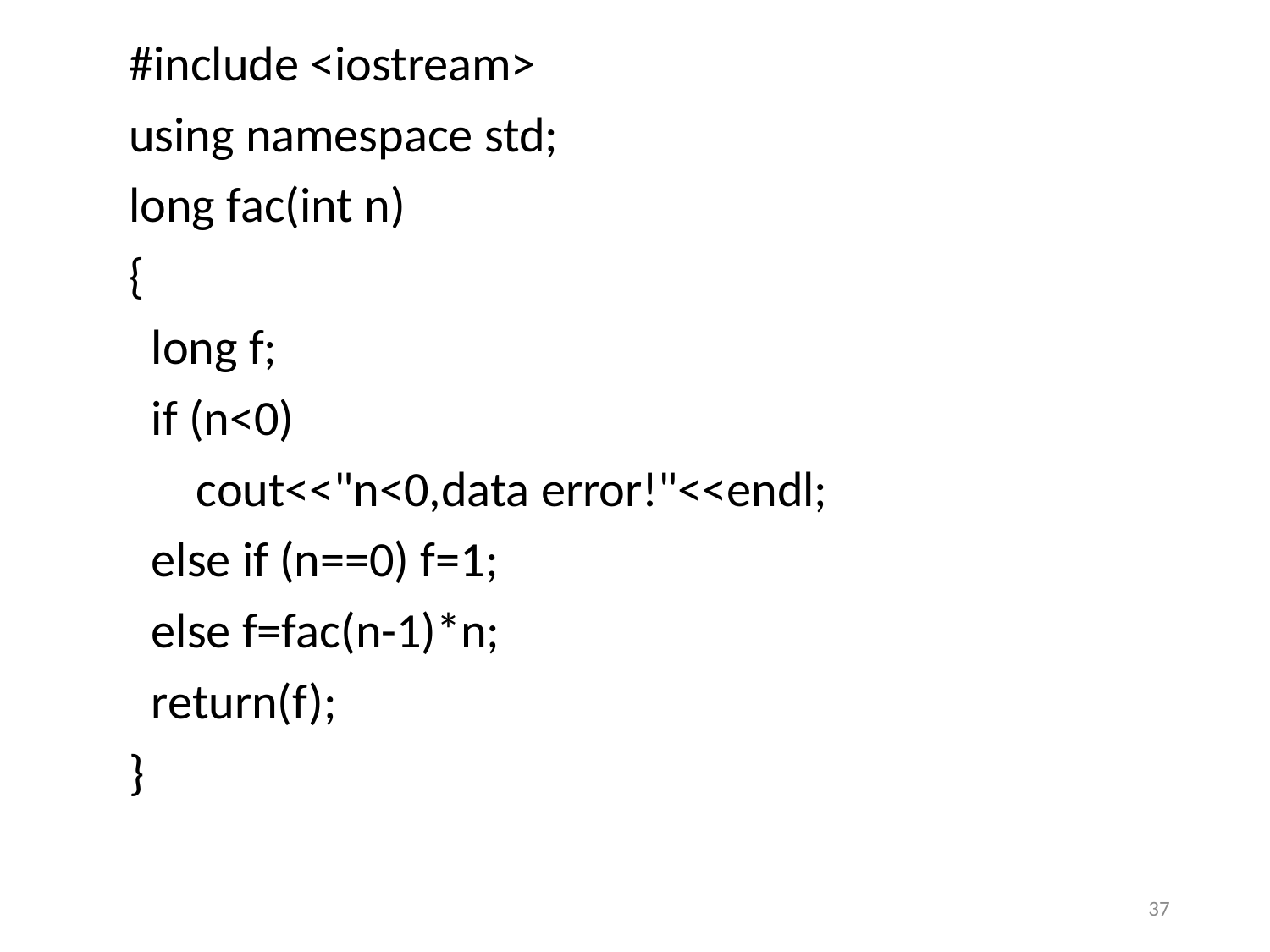

#include <iostream>
using namespace std;
long fac(int n)
{
  long f;
  if (n<0)
      cout<<"n<0,data error!"<<endl;
  else if (n==0) f=1;
  else f=fac(n-1)*n;
  return(f);
}
37
37